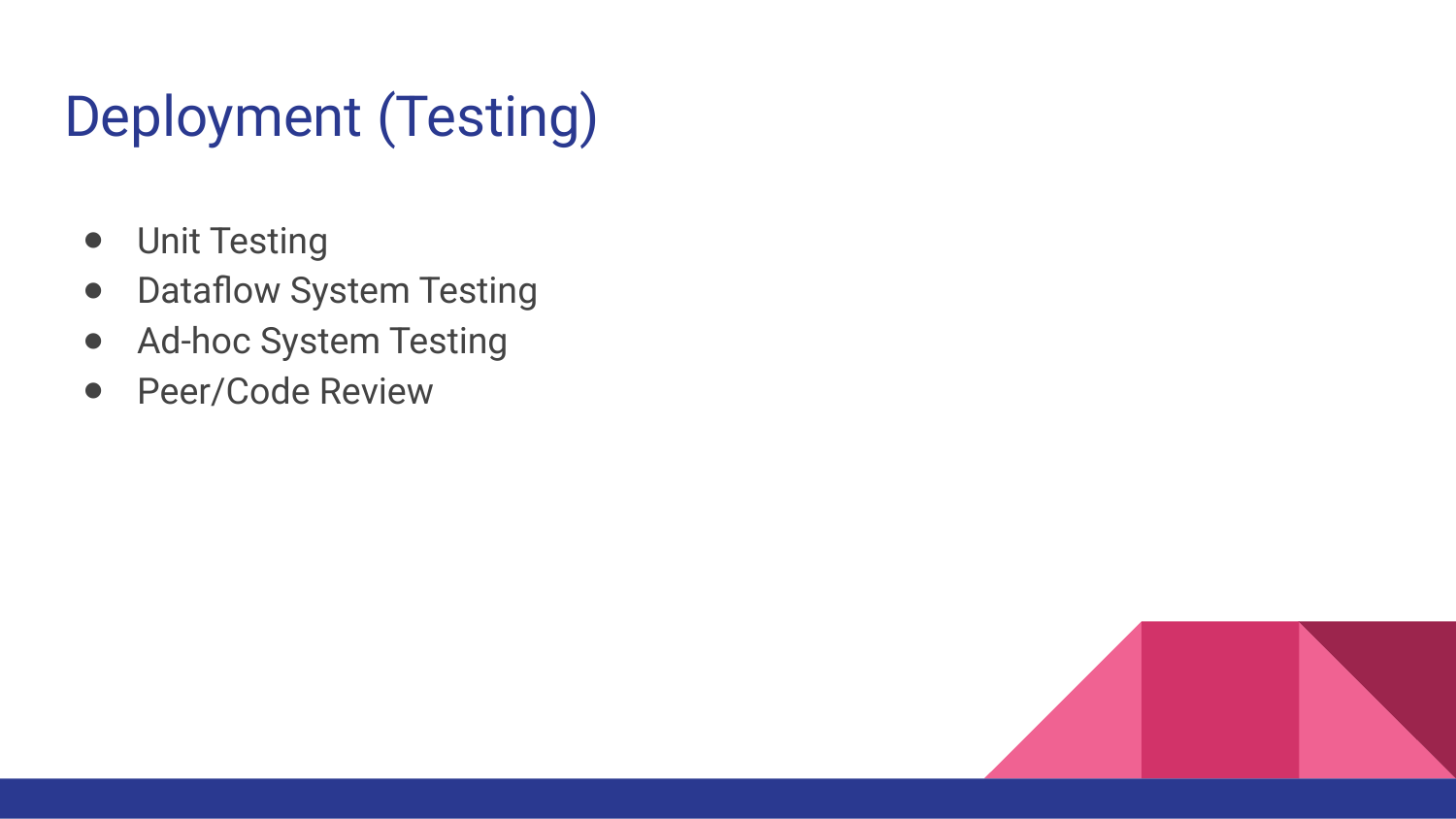

# Deployment (Testing)
Unit Testing
Dataflow System Testing
Ad-hoc System Testing
Peer/Code Review